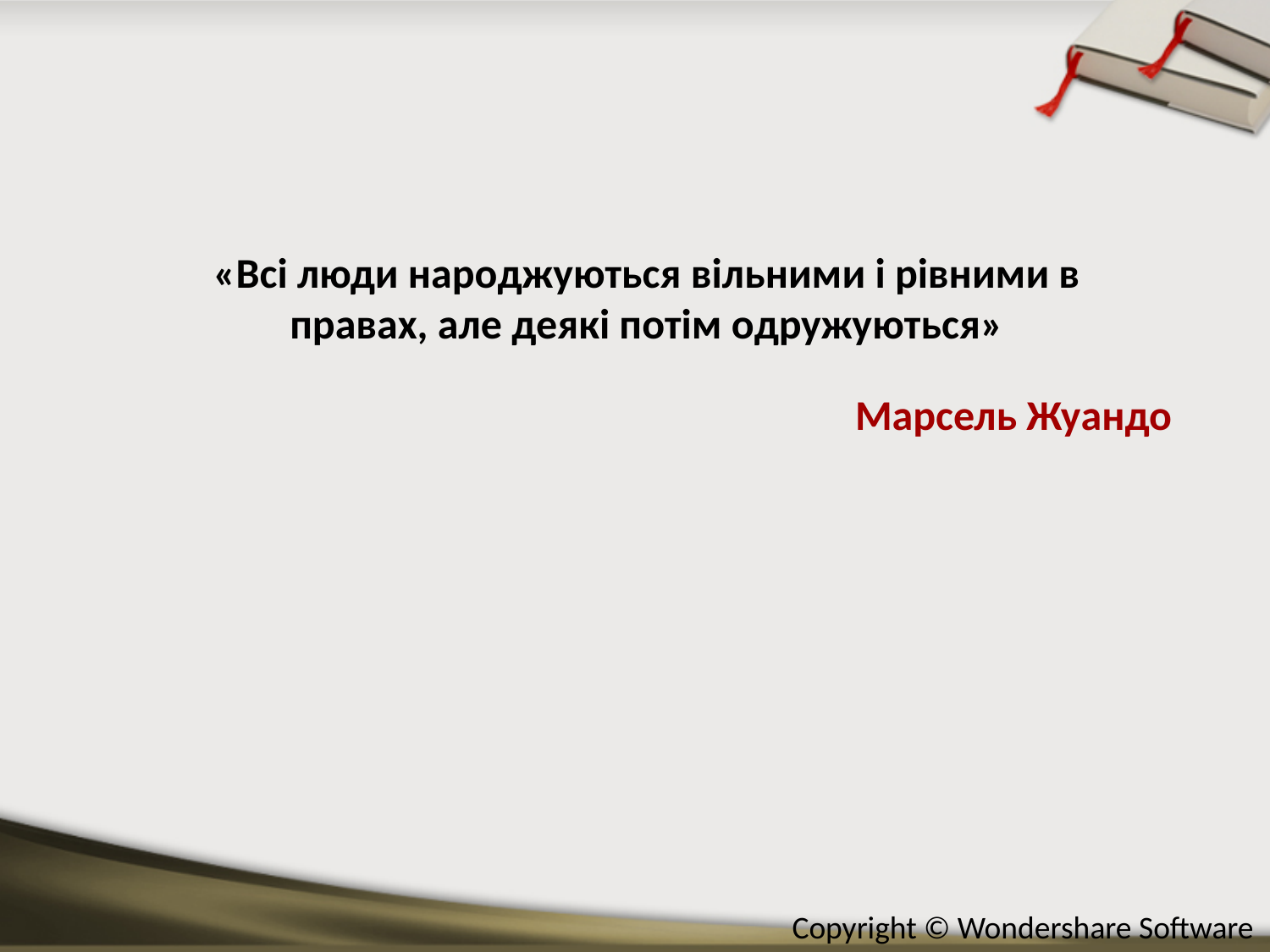

# «Всі люди народжуються вільними і рівними в правах, але деякі потім одружуються»
Марсель Жуандо